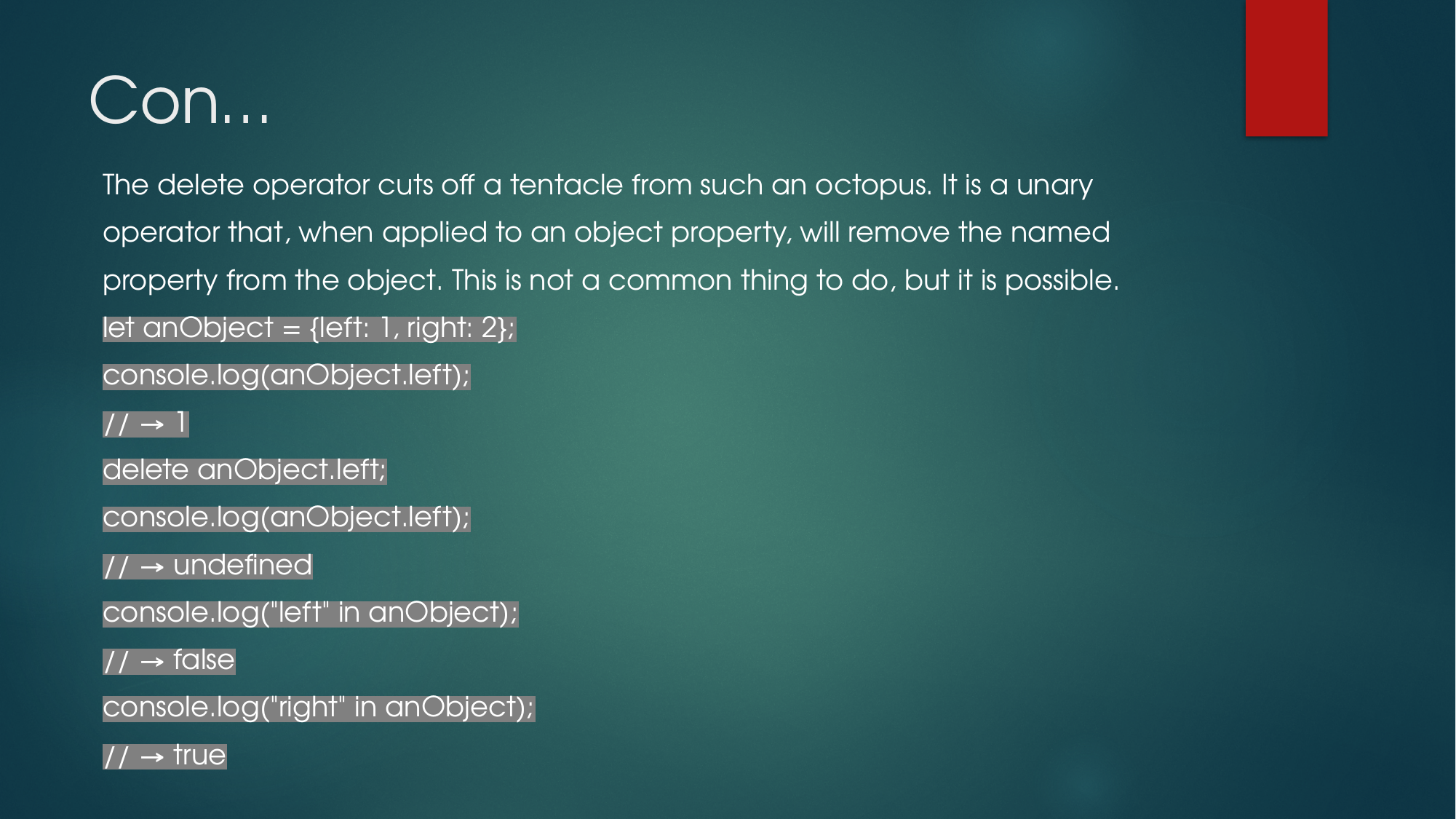

# Con…
The delete operator cuts off a tentacle from such an octopus. It is a unary
operator that, when applied to an object property, will remove the named
property from the object. This is not a common thing to do, but it is possible.
let anObject = {left: 1, right: 2};
console.log(anObject.left);
// → 1
delete anObject.left;
console.log(anObject.left);
// → undefined
console.log("left" in anObject);
// → false
console.log("right" in anObject);
// → true